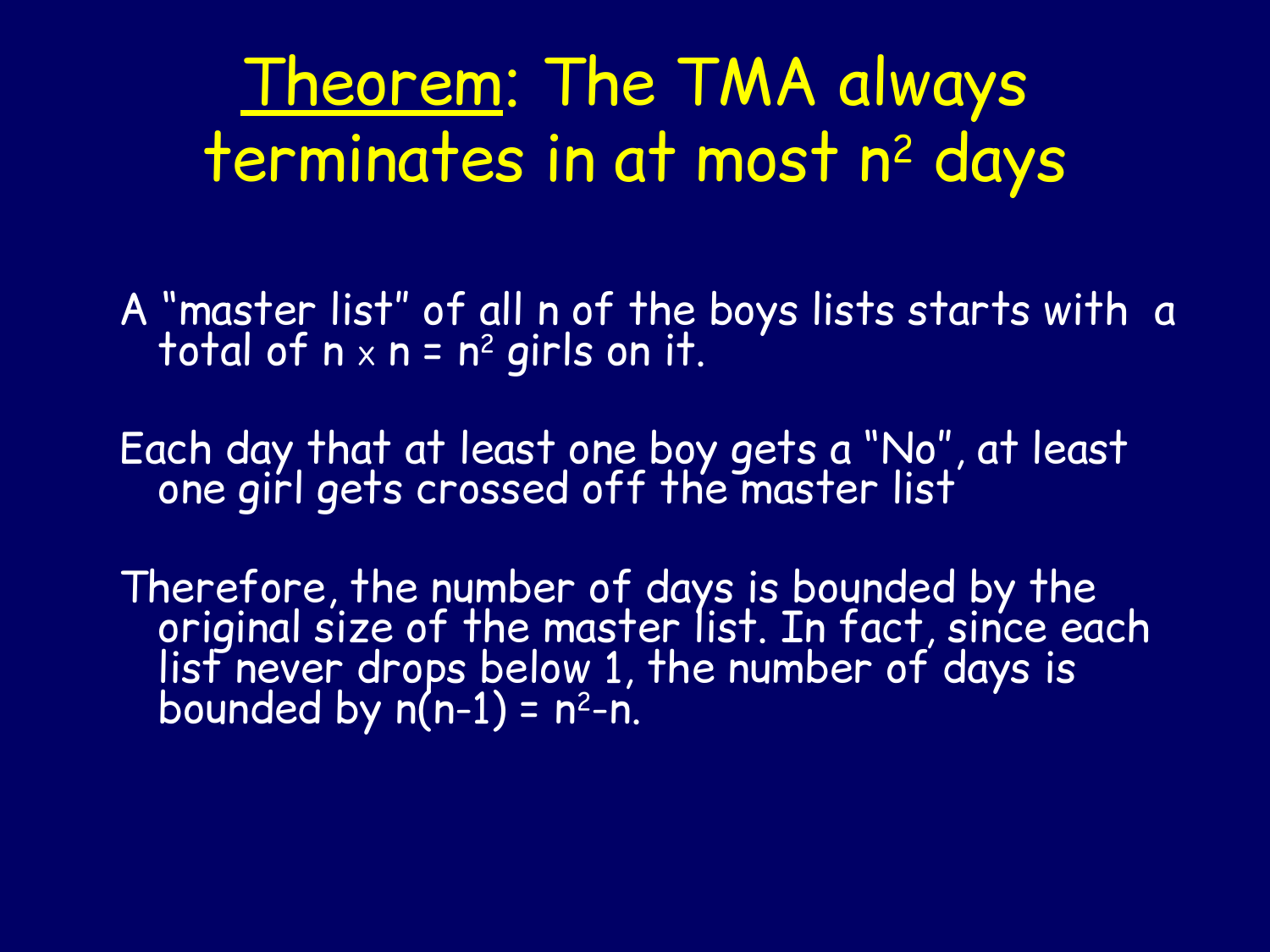

# Theorem: The TMA always terminates in at most n2 days
A “master list” of all n of the boys lists starts with  a total of n X n = n2 girls on it.

Each day that at least one boy gets a “No”, at least one girl gets crossed off the master list

Therefore, the number of days is bounded by the original size of the master list. In fact, since each list never drops below 1, the number of days is bounded by n(n-1) = n2-n.